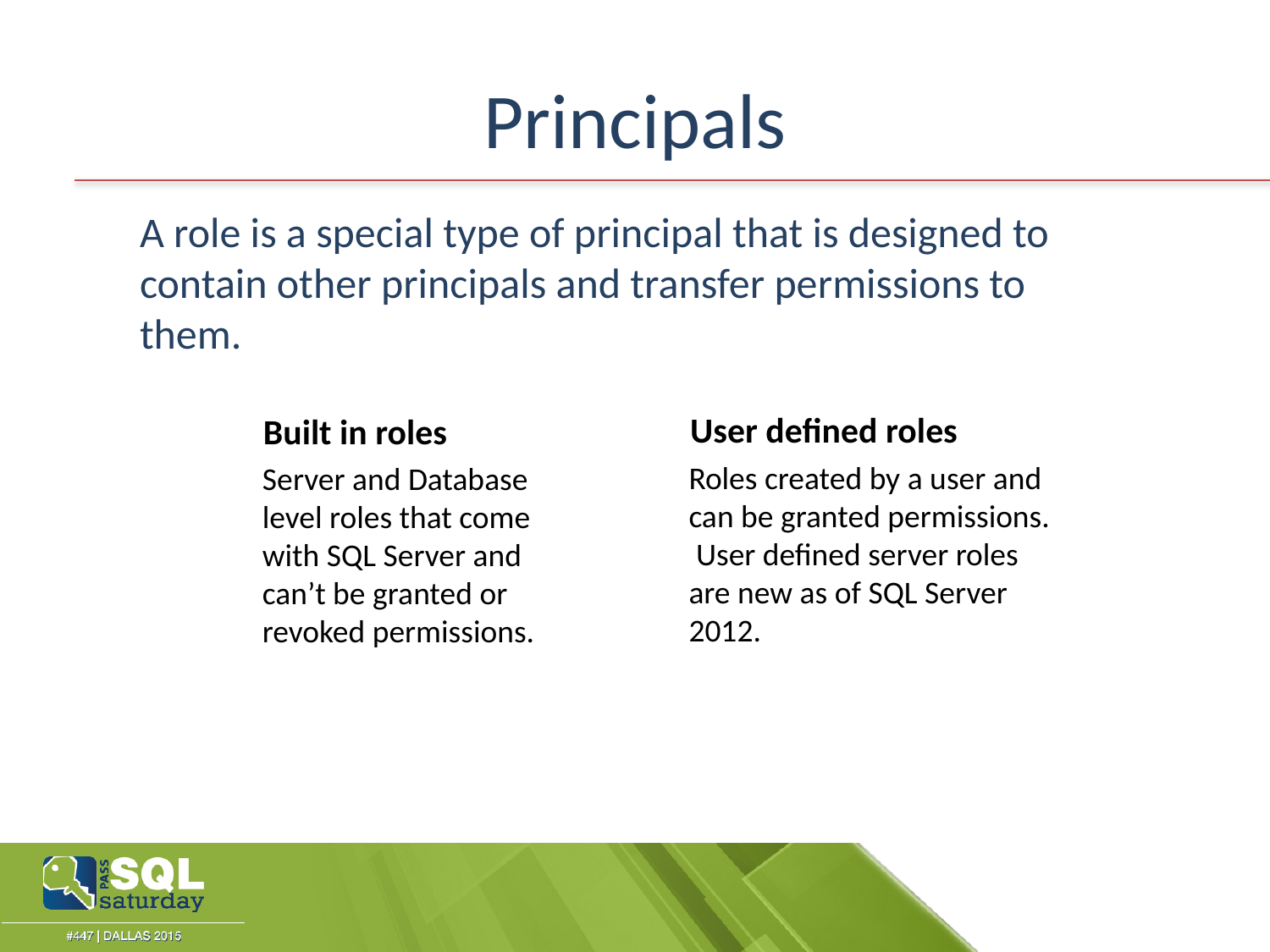

# Principals
A role is a special type of principal that is designed to contain other principals and transfer permissions to them.
User defined roles
Built in roles
Roles created by a user and can be granted permissions.  User defined server roles are new as of SQL Server 2012.
Server and Database level roles that come with SQL Server and can’t be granted or revoked permissions.